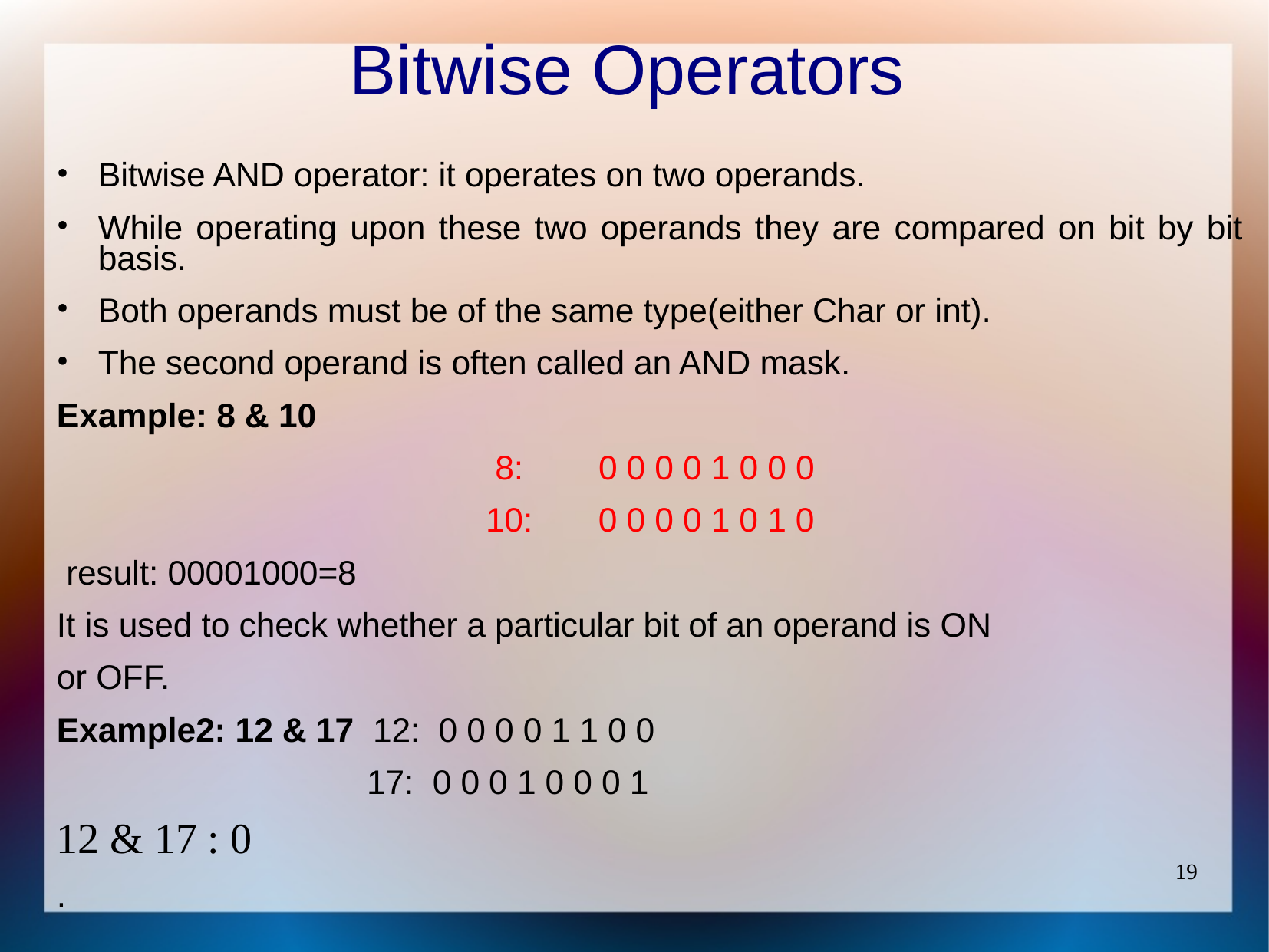

# Bitwise Operators
Bitwise AND operator: it operates on two operands.
While operating upon these two operands they are compared on bit by bit basis.
Both operands must be of the same type(either Char or int).
The second operand is often called an AND mask.
Example: 8 & 10
 8:        0 0 0 0 1 0 0 0
10:       0 0 0 0 1 0 1 0
 result: 00001000=8
It is used to check whether a particular bit of an operand is ON
or OFF.
Example2: 12 & 17  12:  0 0 0 0 1 1 0 0
                                 17:  0 0 0 1 0 0 0 1
12 & 17 : 0
.

19